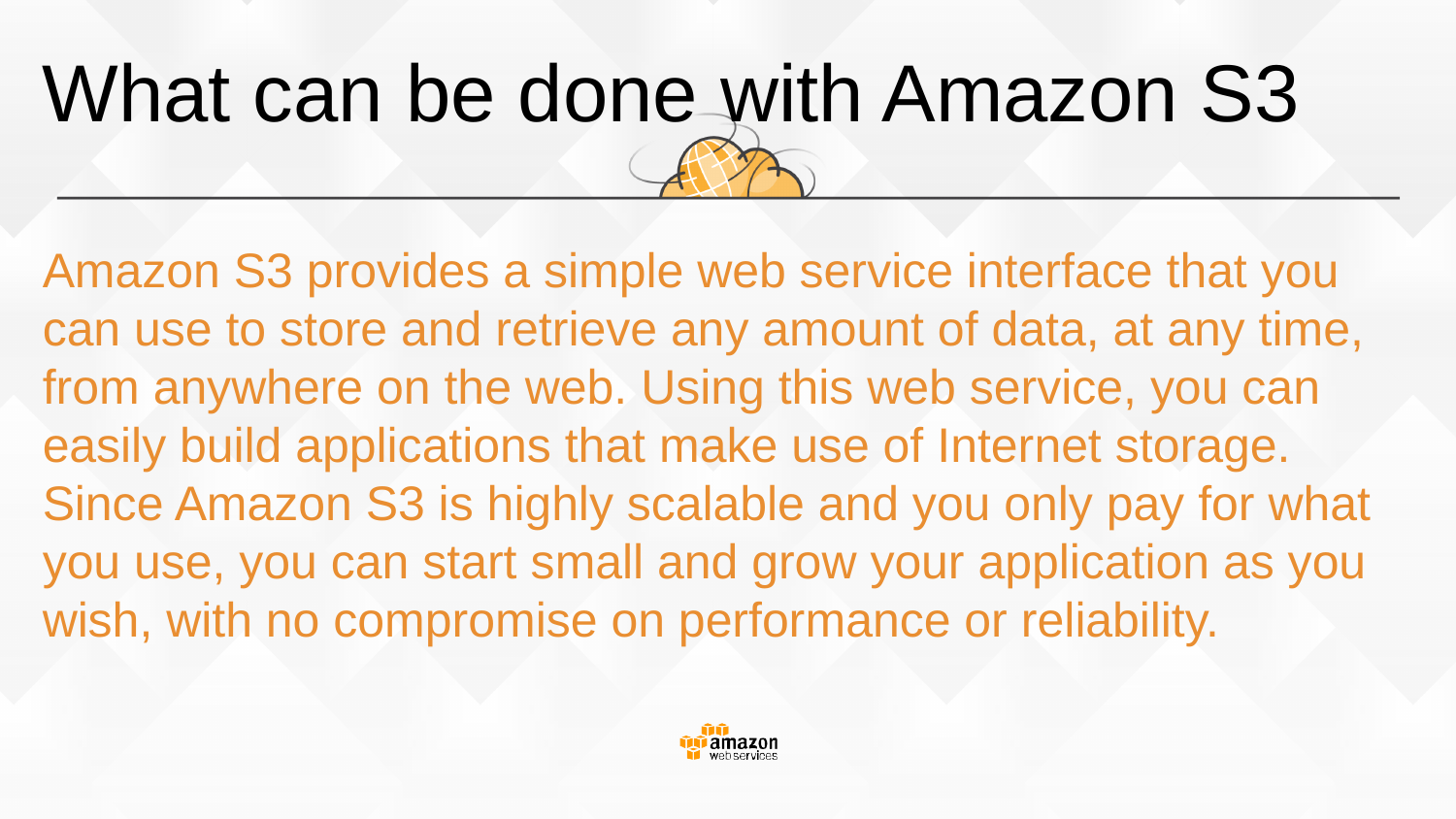

# What can be done with Amazon S3
Amazon S3 provides a simple web service interface that you can use to store and retrieve any amount of data, at any time, from anywhere on the web. Using this web service, you can easily build applications that make use of Internet storage. Since Amazon S3 is highly scalable and you only pay for what you use, you can start small and grow your application as you wish, with no compromise on performance or reliability.